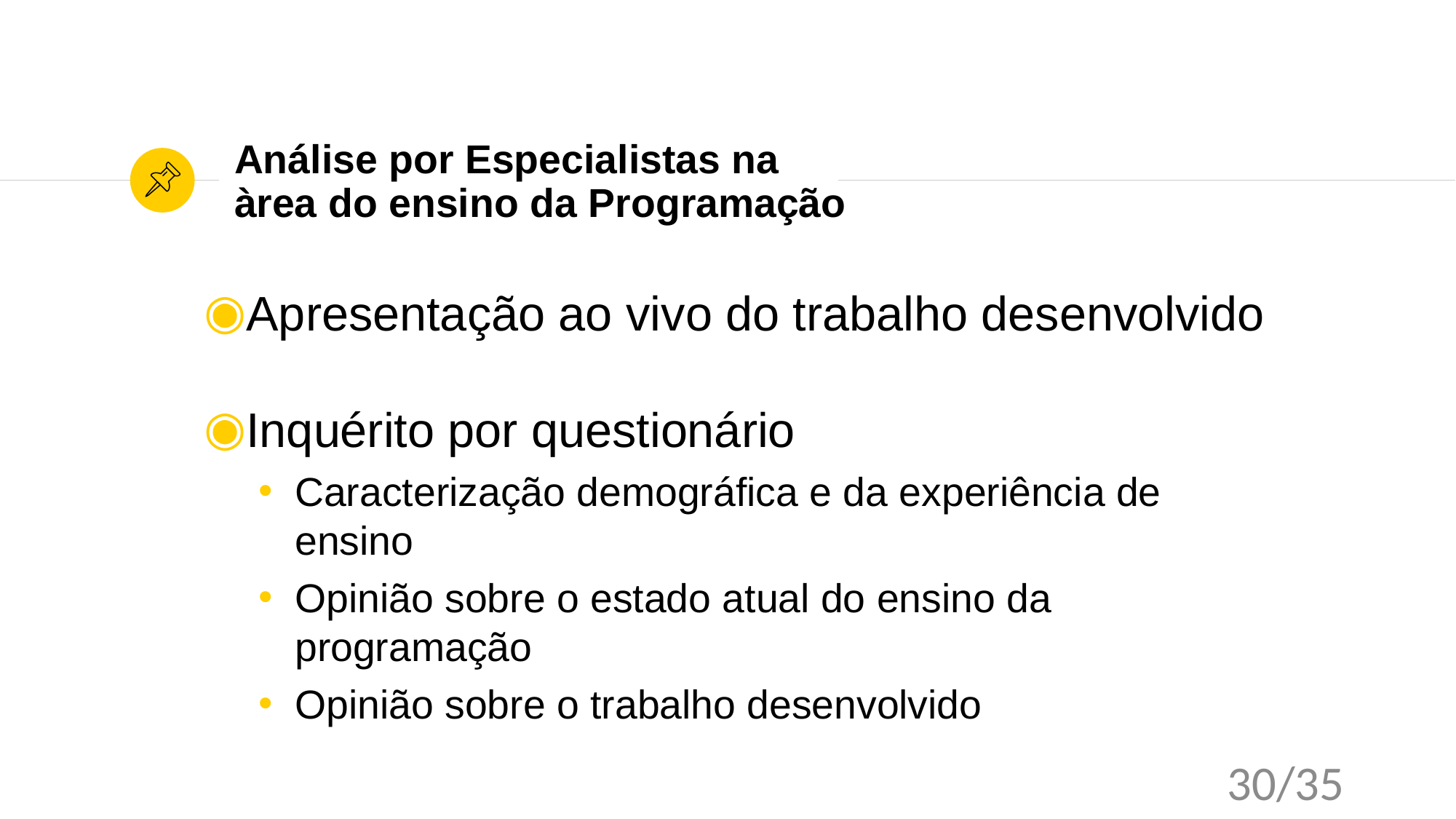

# Análise por Especialistas na àrea do ensino da Programação

Apresentação ao vivo do trabalho desenvolvido

Inquérito por questionário
Caracterização demográfica e da experiência de ensino
Opinião sobre o estado atual do ensino da programação
Opinião sobre o trabalho desenvolvido
30